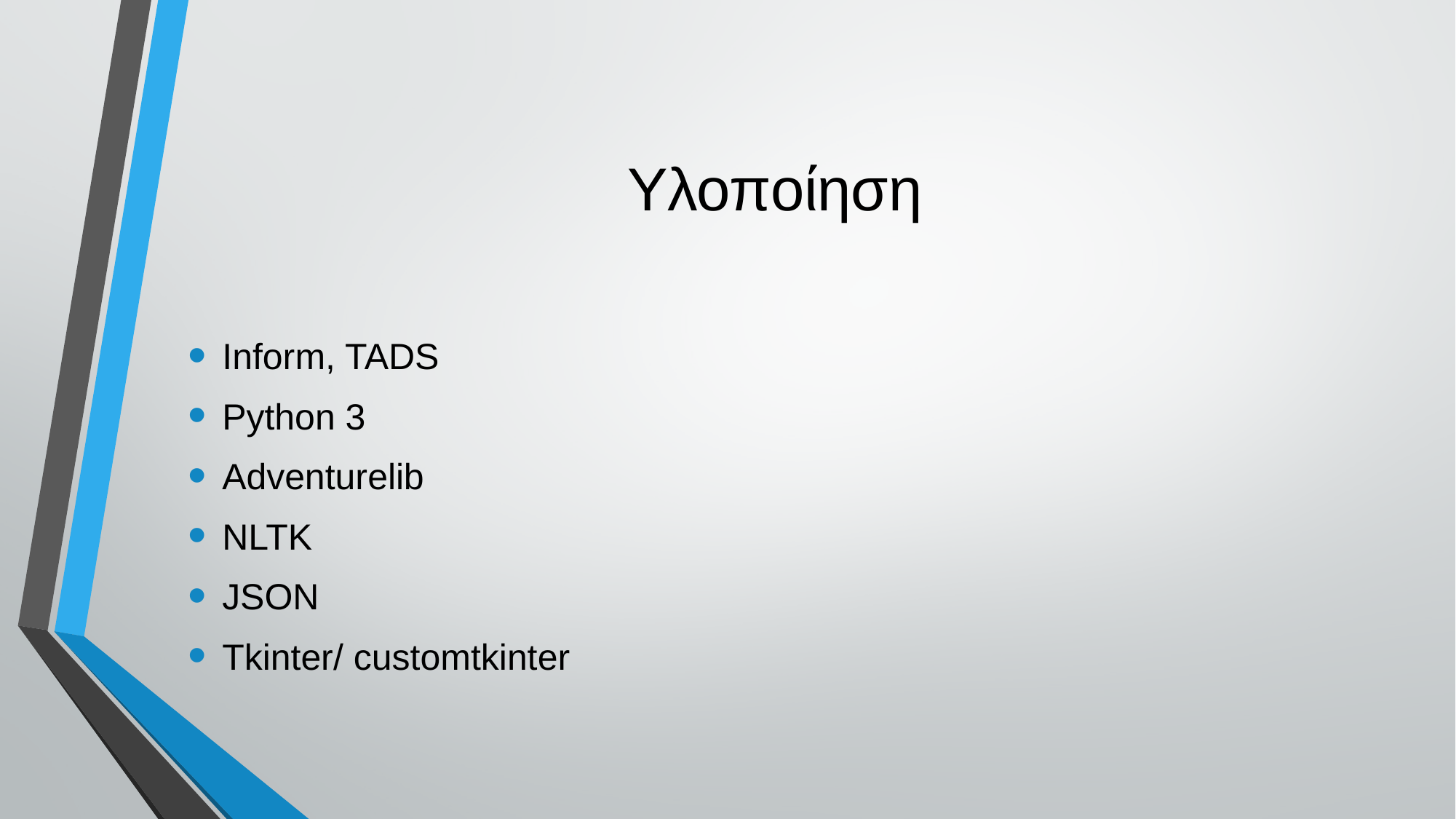

# Υλοποίηση
Inform, TADS
Python 3
Adventurelib
NLTK
JSON
Tkinter/ customtkinter